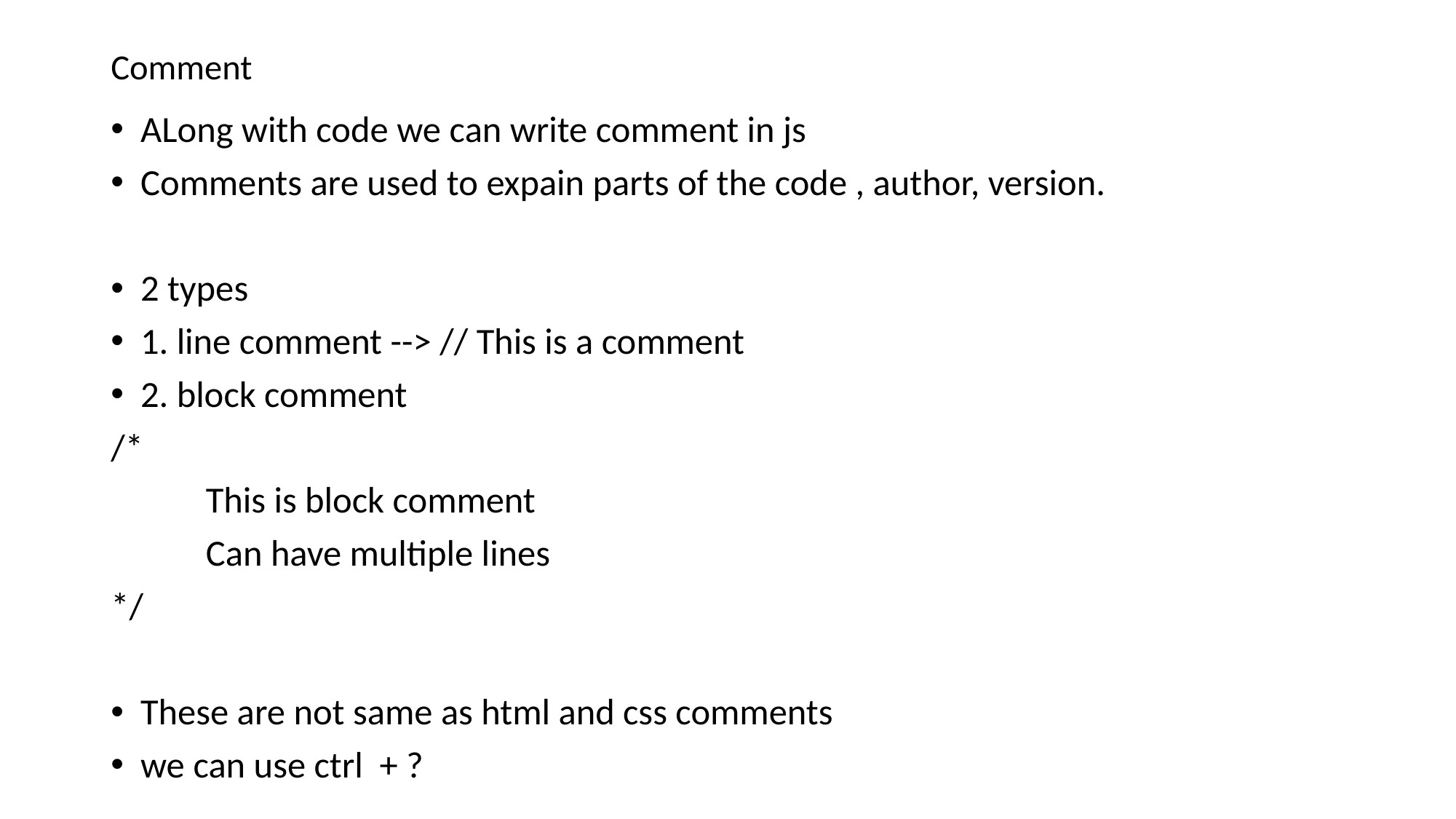

# Comment
ALong with code we can write comment in js
Comments are used to expain parts of the code , author, version.

2 types
1. line comment --> // This is a comment
2. block comment
/*
	This is block comment
	Can have multiple lines
*/

These are not same as html and css comments
we can use ctrl  + ?